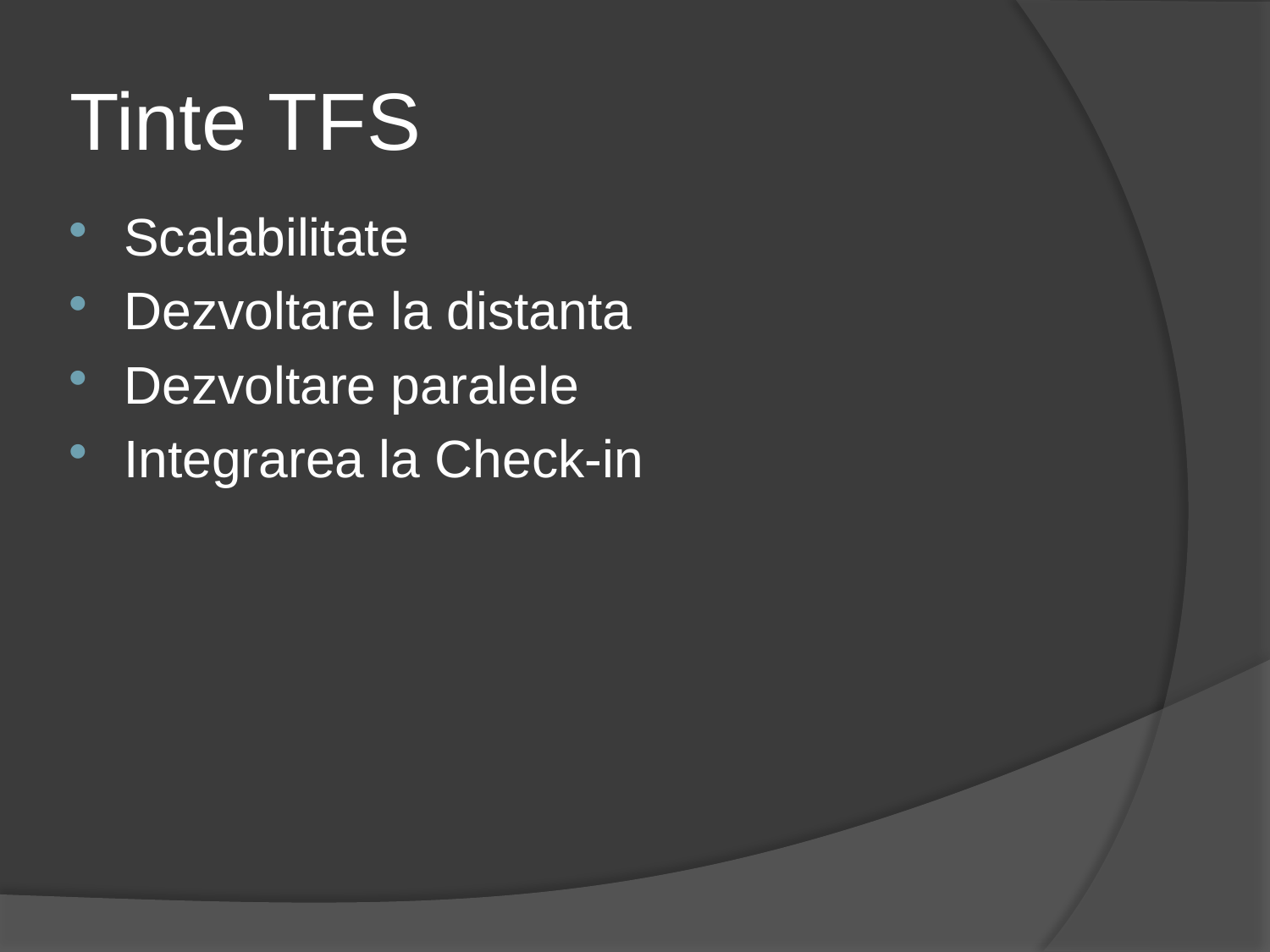

# Tinte TFS
Scalabilitate
Dezvoltare la distanta
Dezvoltare paralele
Integrarea la Check-in